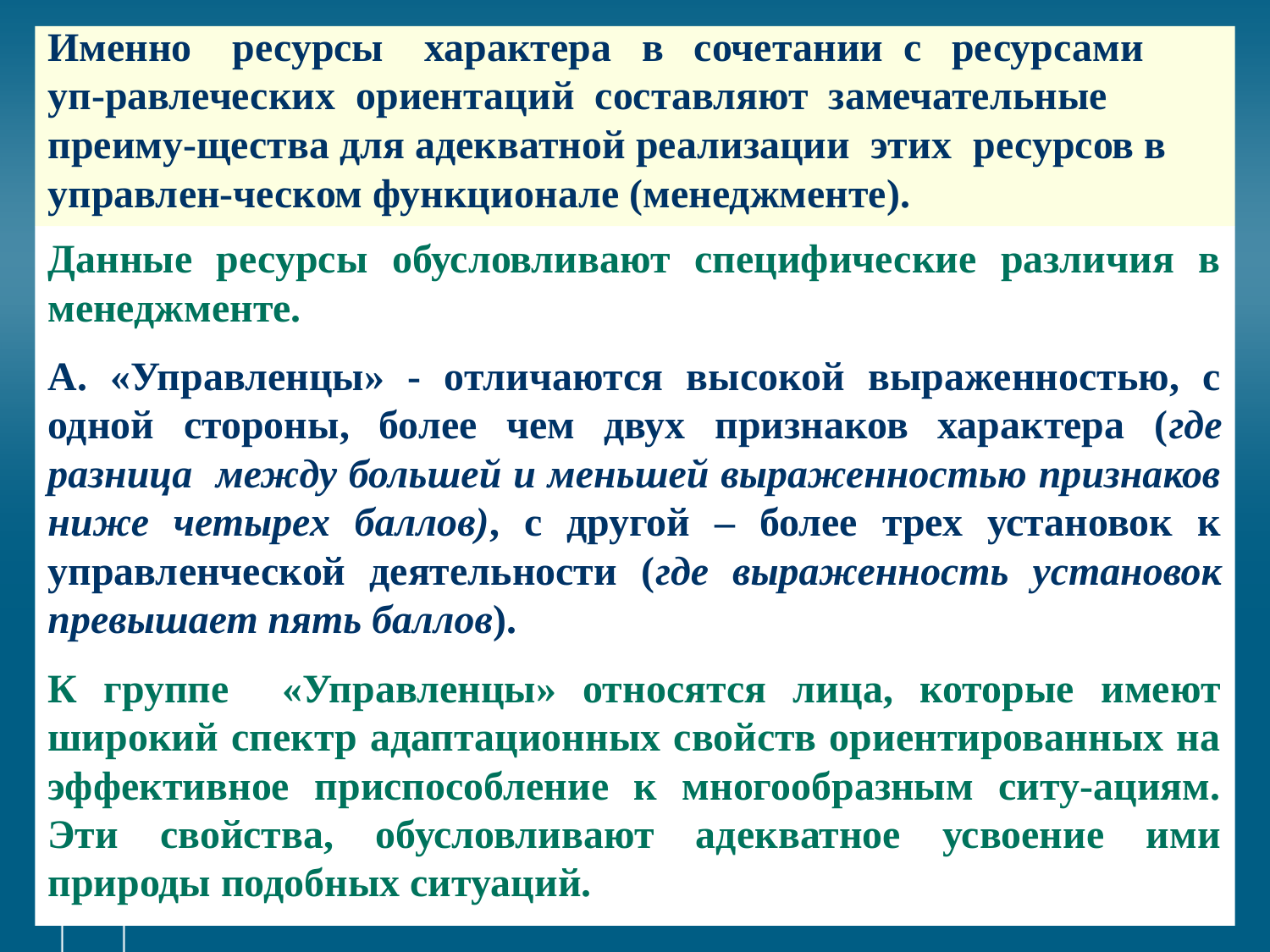

# Именно    ресурсы    характера   в   сочетании  с   ресурсами  уп-равлеческих  ориентаций  составляют  замечательные  преиму-щества для адекватной реализации  этих  ресурсов в  управлен-ческом функционале (менеджменте).
Данные ресурсы обусловливают специфические различия в менеджменте.
А. «Управленцы» - отличаются высокой выраженностью, с одной стороны, более чем двух признаков характера (где разница  между большей и меньшей выраженностью признаков ниже четырех баллов), с другой – более трех установок к управленческой деятельности (где выраженность установок превышает пять баллов).
К группе  «Управленцы» относятся лица, которые имеют широкий спектр адаптационных свойств ориентированных на эффективное приспособление к многообразным ситу-ациям. Эти свойства, обусловливают адекватное усвоение ими природы подобных ситуаций.